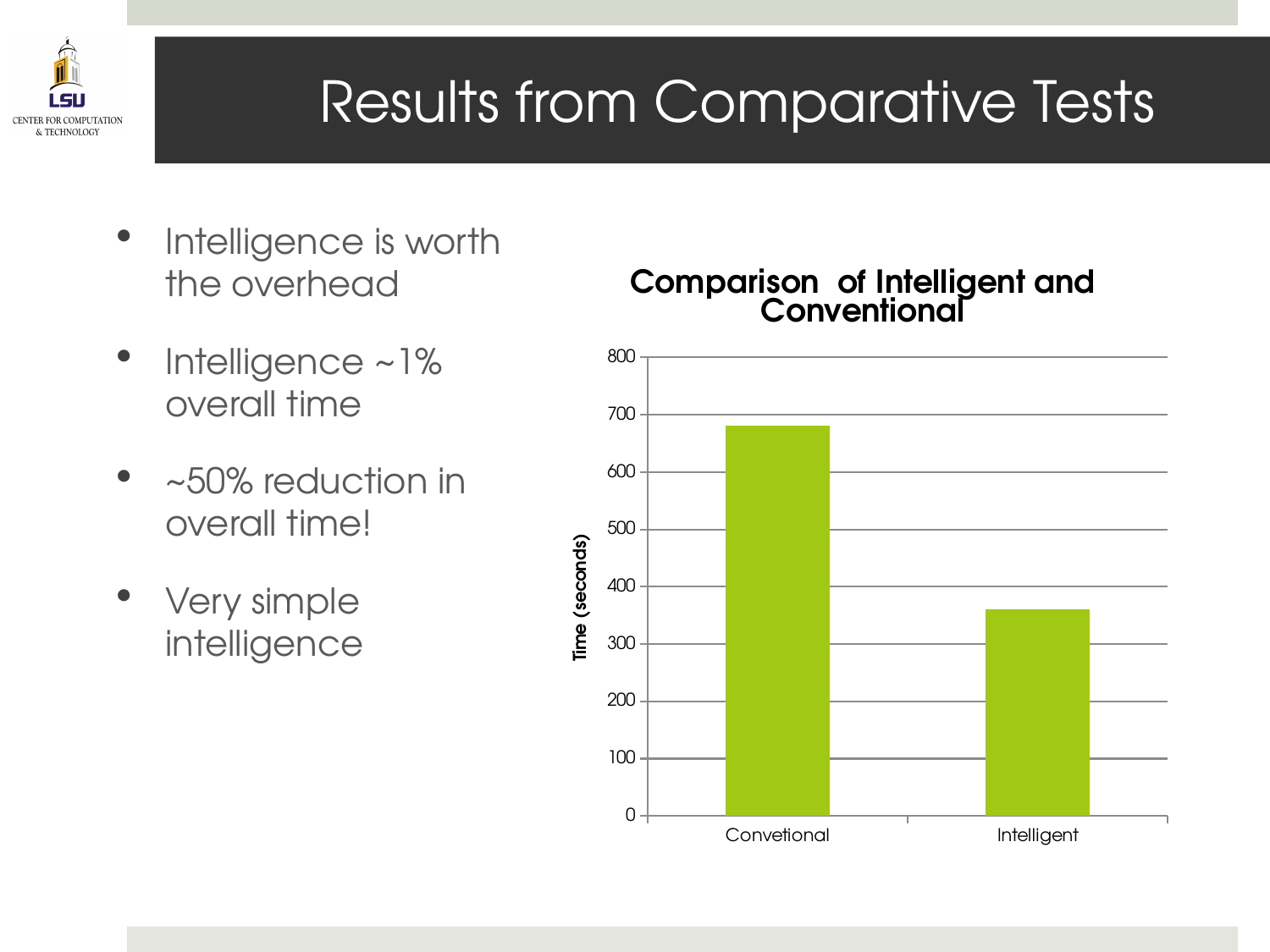

# Results from Comparative Tests
Intelligence is worth the overhead
Intelligence ~1% overall time
~50% reduction in overall time!
Very simple intelligence

### Chart: Comparison  of Intelligent and Conventional

| Category |  |
|---|---|
| Convetional | 680.42 |
| Intelligent | 360.0 |